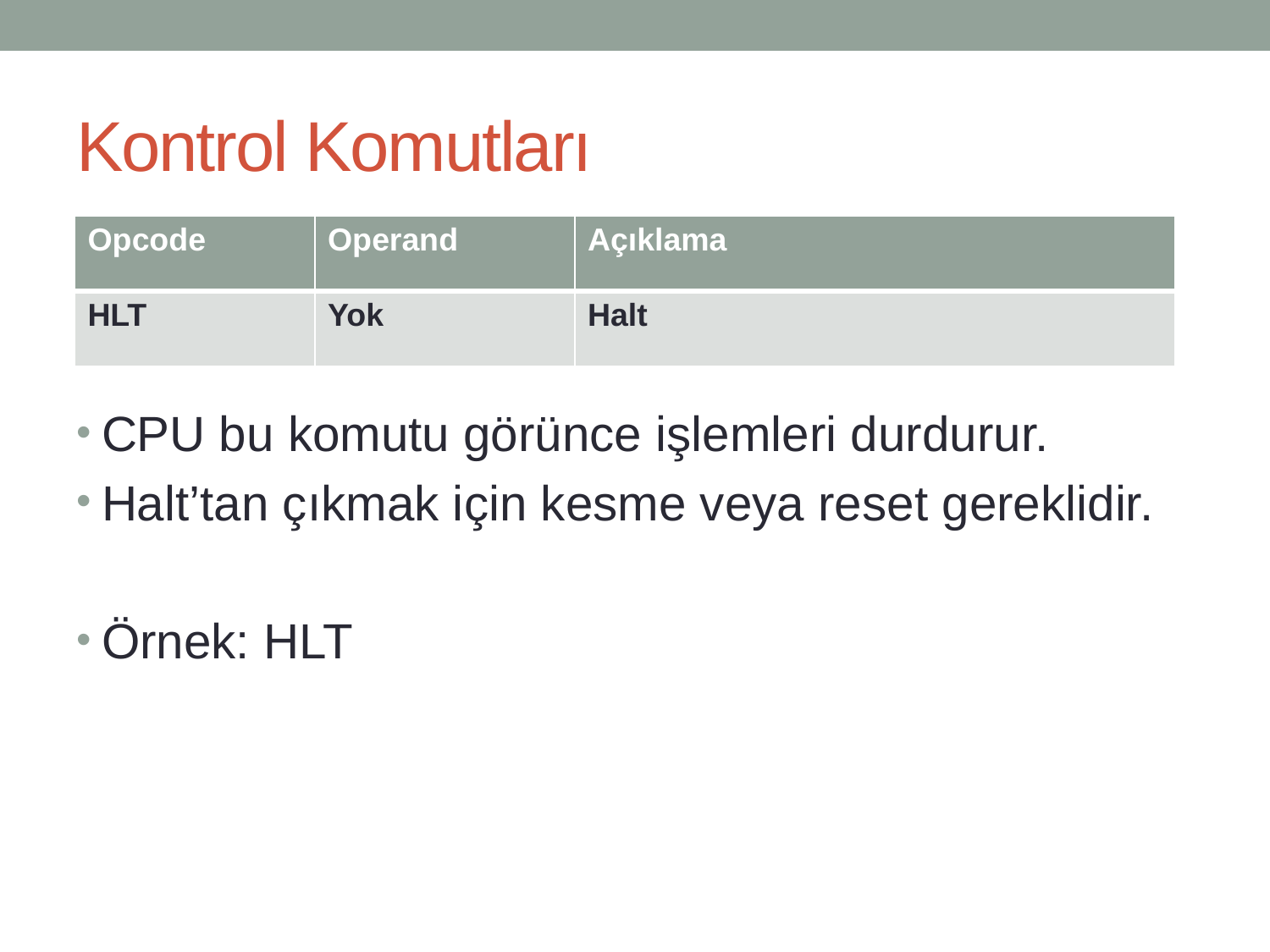

# Kontrol Komutları
| Opcode | Operand | Açıklama |
| --- | --- | --- |
| HLT | Yok | Halt |
CPU bu komutu görünce işlemleri durdurur.
Halt’tan çıkmak için kesme veya reset gereklidir.

Örnek: HLT